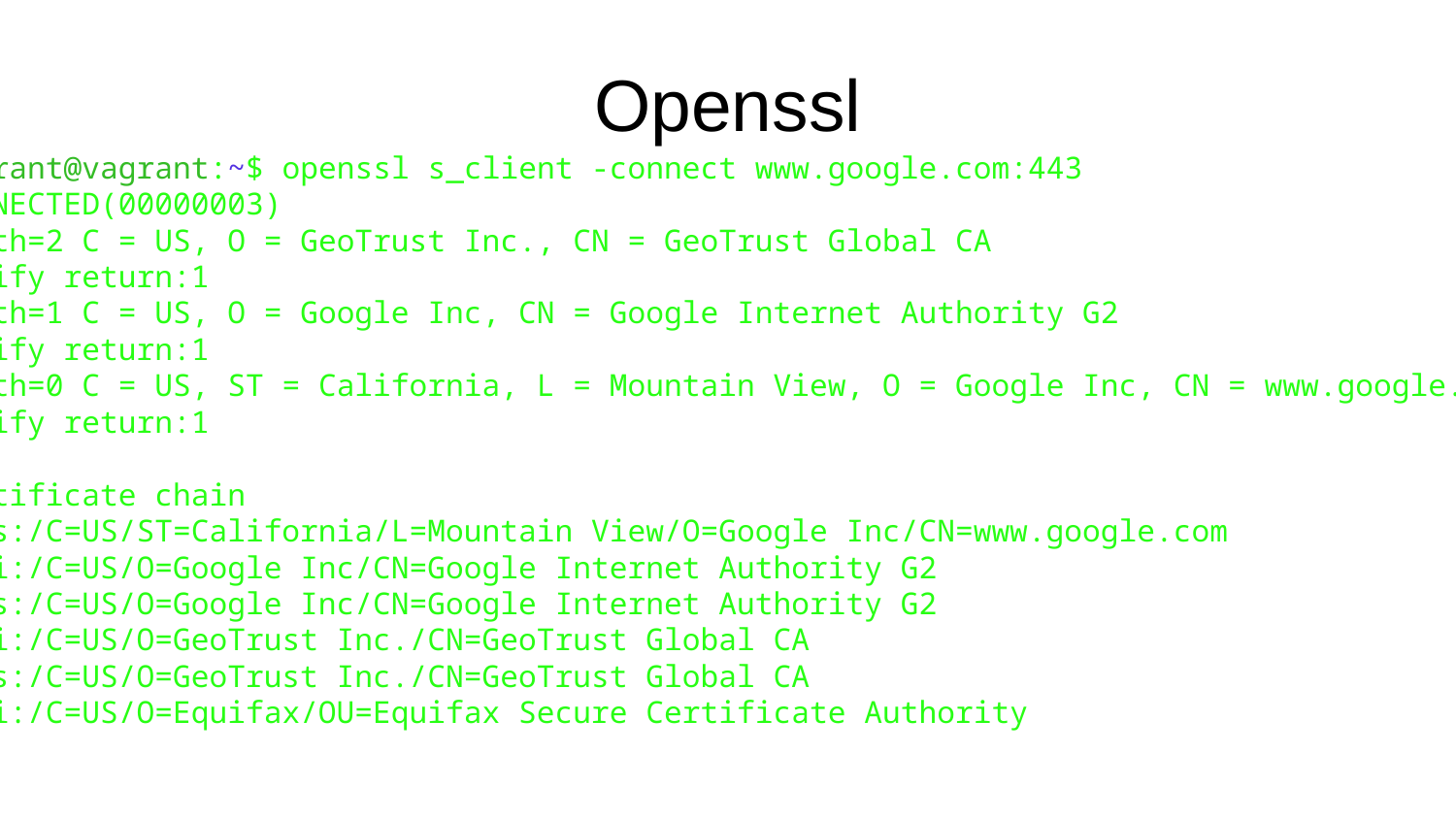

# Openssl
vagrant@vagrant:~$ openssl s_client -connect www.google.com:443
CONNECTED(00000003)
depth=2 C = US, O = GeoTrust Inc., CN = GeoTrust Global CA
verify return:1
depth=1 C = US, O = Google Inc, CN = Google Internet Authority G2
verify return:1
depth=0 C = US, ST = California, L = Mountain View, O = Google Inc, CN = www.google.com
verify return:1
---
Certificate chain
 0 s:/C=US/ST=California/L=Mountain View/O=Google Inc/CN=www.google.com
   i:/C=US/O=Google Inc/CN=Google Internet Authority G2
 1 s:/C=US/O=Google Inc/CN=Google Internet Authority G2
   i:/C=US/O=GeoTrust Inc./CN=GeoTrust Global CA
 2 s:/C=US/O=GeoTrust Inc./CN=GeoTrust Global CA
   i:/C=US/O=Equifax/OU=Equifax Secure Certificate Authority